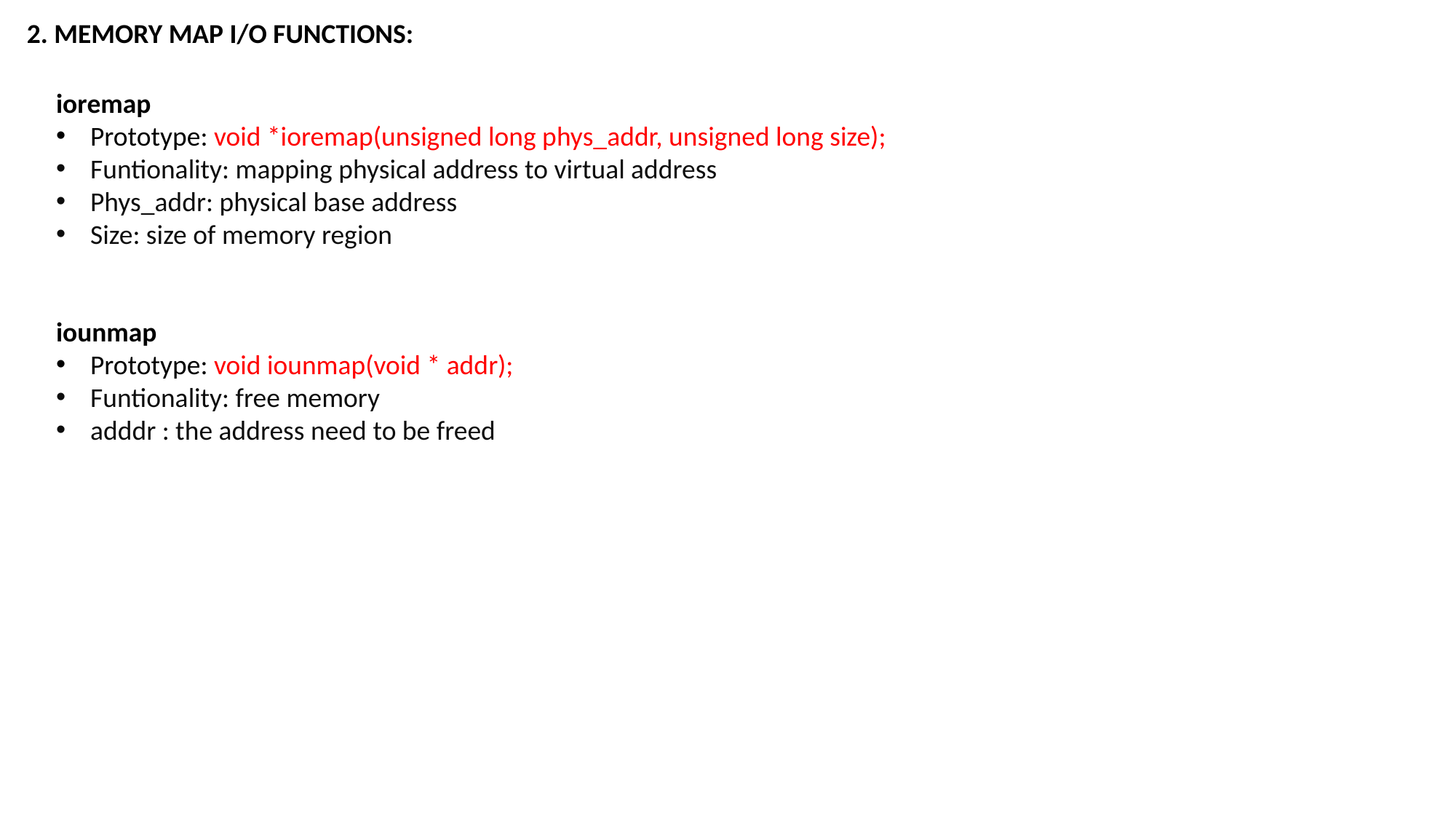

2. MEMORY MAP I/O FUNCTIONS:
ioremap
Prototype: void *ioremap(unsigned long phys_addr, unsigned long size);
Funtionality: mapping physical address to virtual address
Phys_addr: physical base address
Size: size of memory region
iounmap
Prototype: void iounmap(void * addr);
Funtionality: free memory
adddr : the address need to be freed